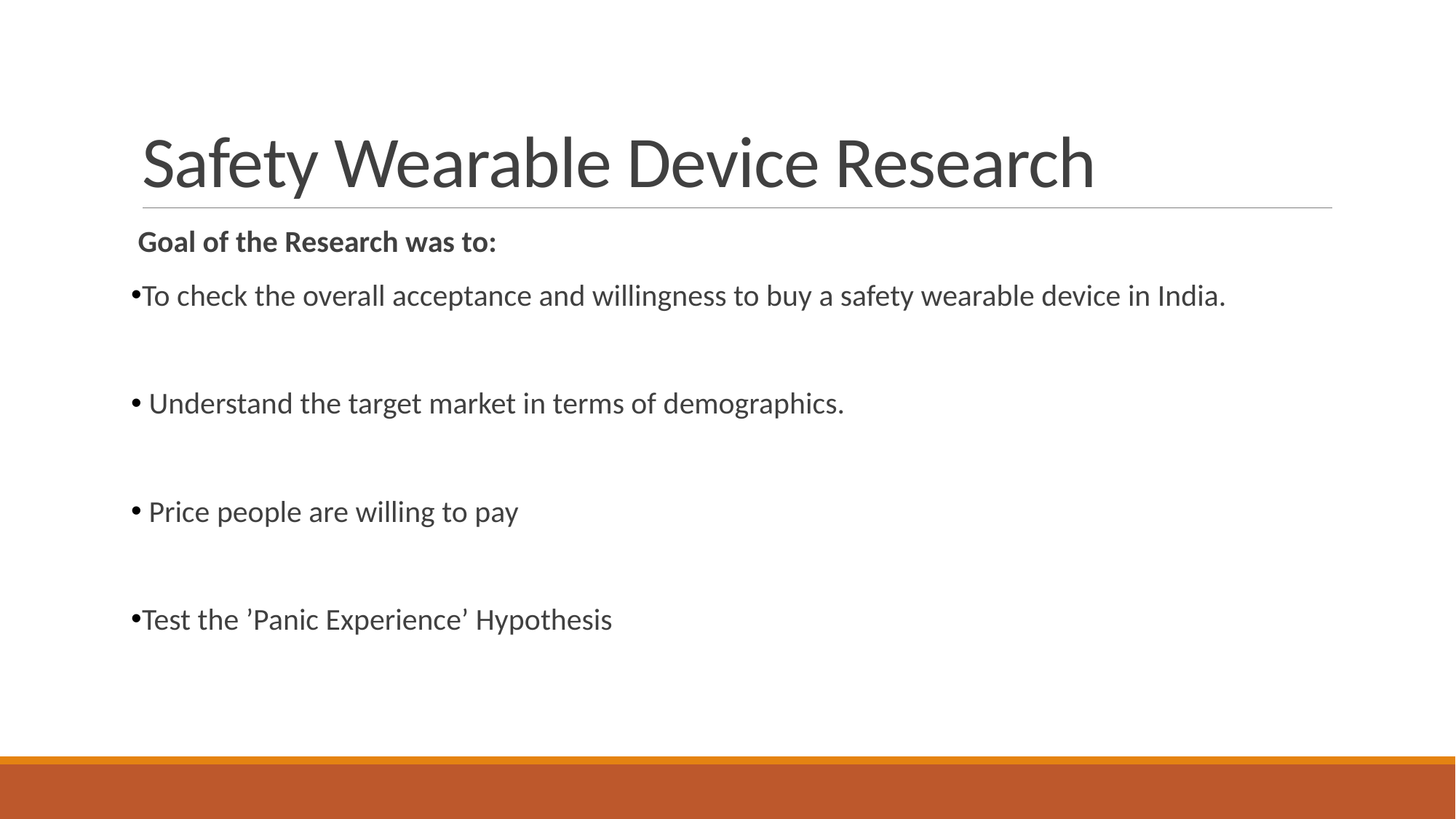

# Safety Wearable Device Research
 Goal of the Research was to:
To check the overall acceptance and willingness to buy a safety wearable device in India.

 Understand the target market in terms of demographics.

 Price people are willing to pay

Test the ’Panic Experience’ Hypothesis